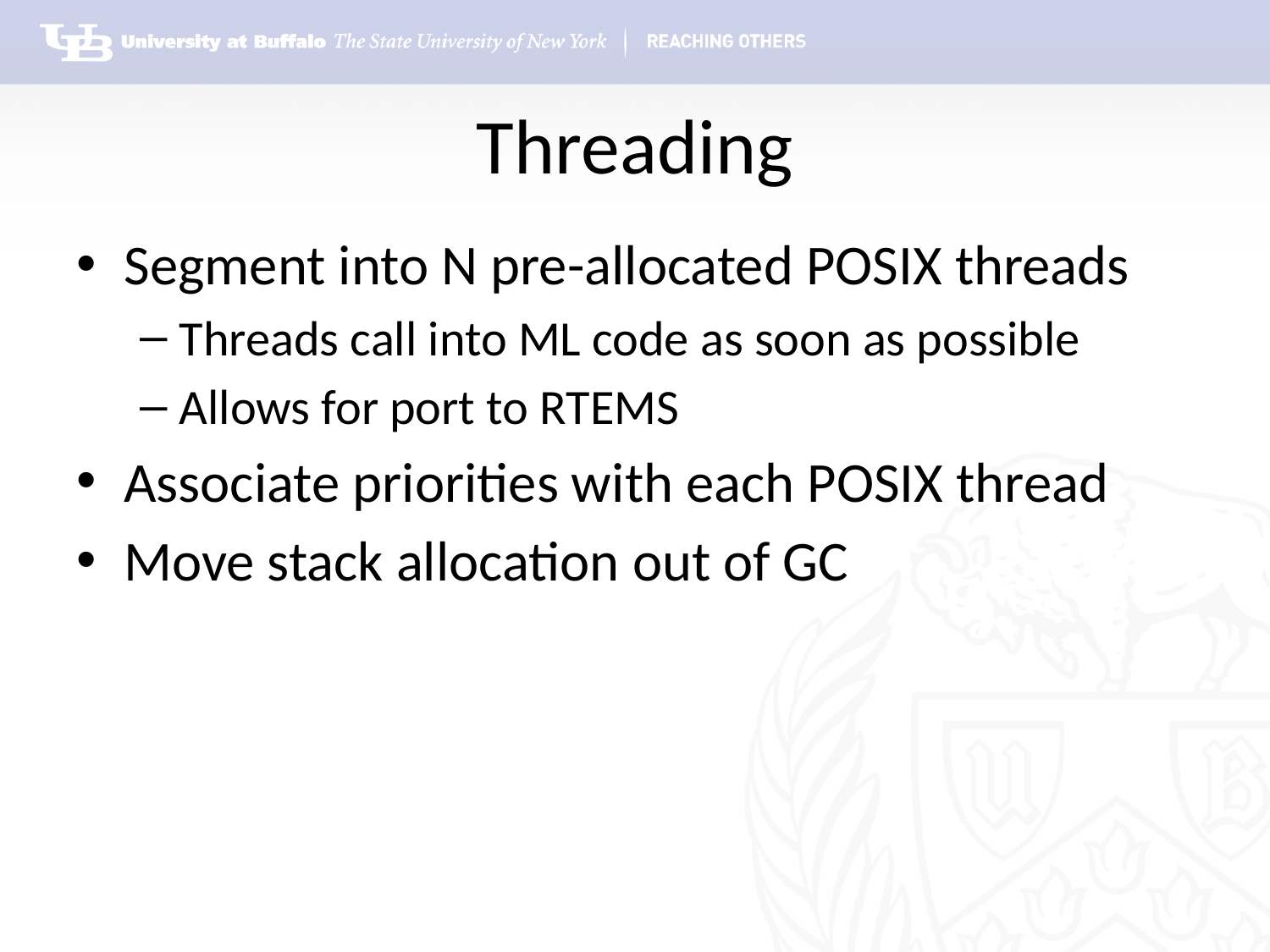

# Threading
Segment into N pre-allocated POSIX threads
Threads call into ML code as soon as possible
Allows for port to RTEMS
Associate priorities with each POSIX thread
Move stack allocation out of GC